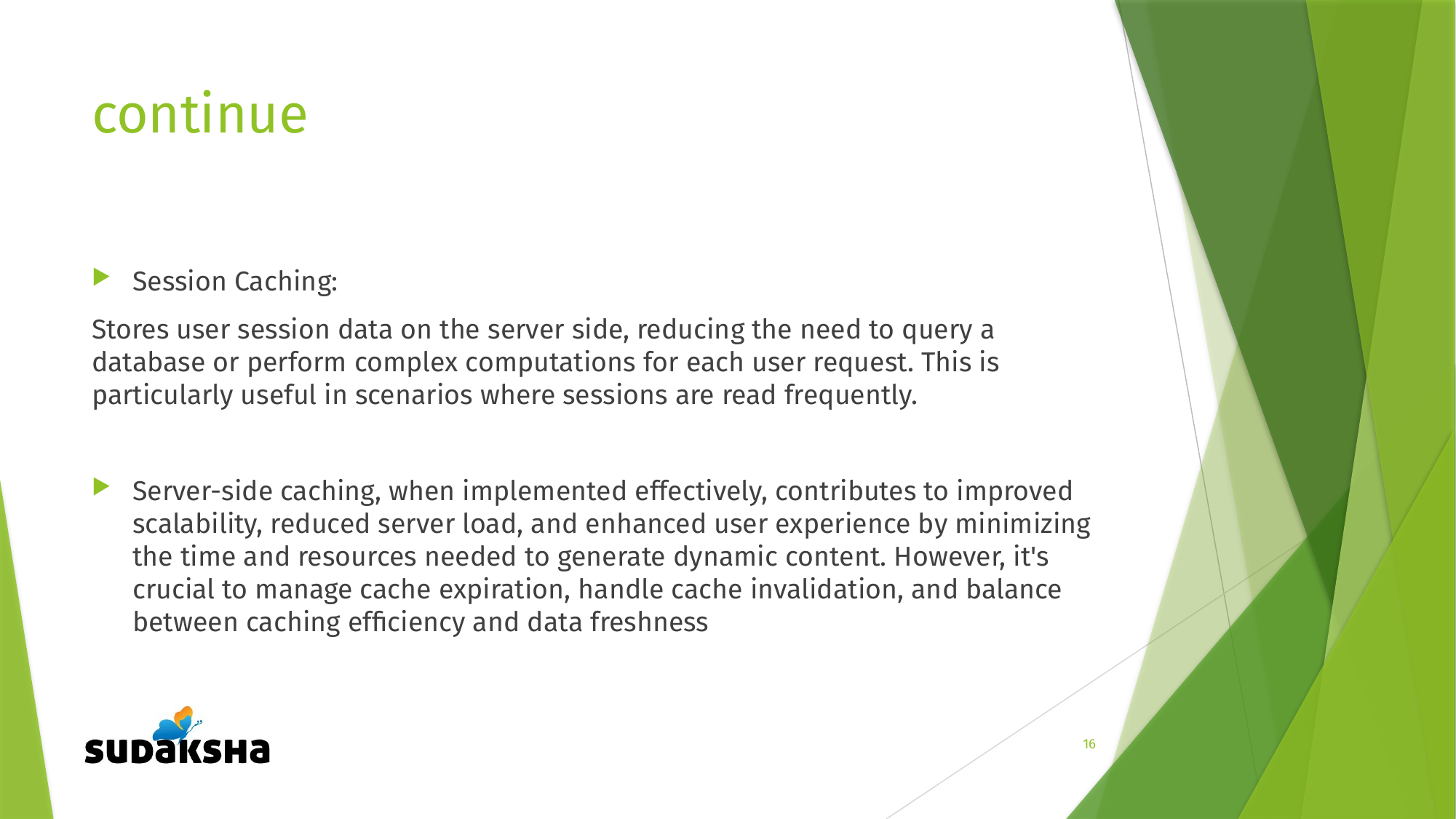

# continue
Session Caching:
Stores user session data on the server side, reducing the need to query a database or perform complex computations for each user request. This is particularly useful in scenarios where sessions are read frequently.

Server-side caching, when implemented effectively, contributes to improved scalability, reduced server load, and enhanced user experience by minimizing the time and resources needed to generate dynamic content. However, it's crucial to manage cache expiration, handle cache invalidation, and balance between caching efficiency and data freshness
16